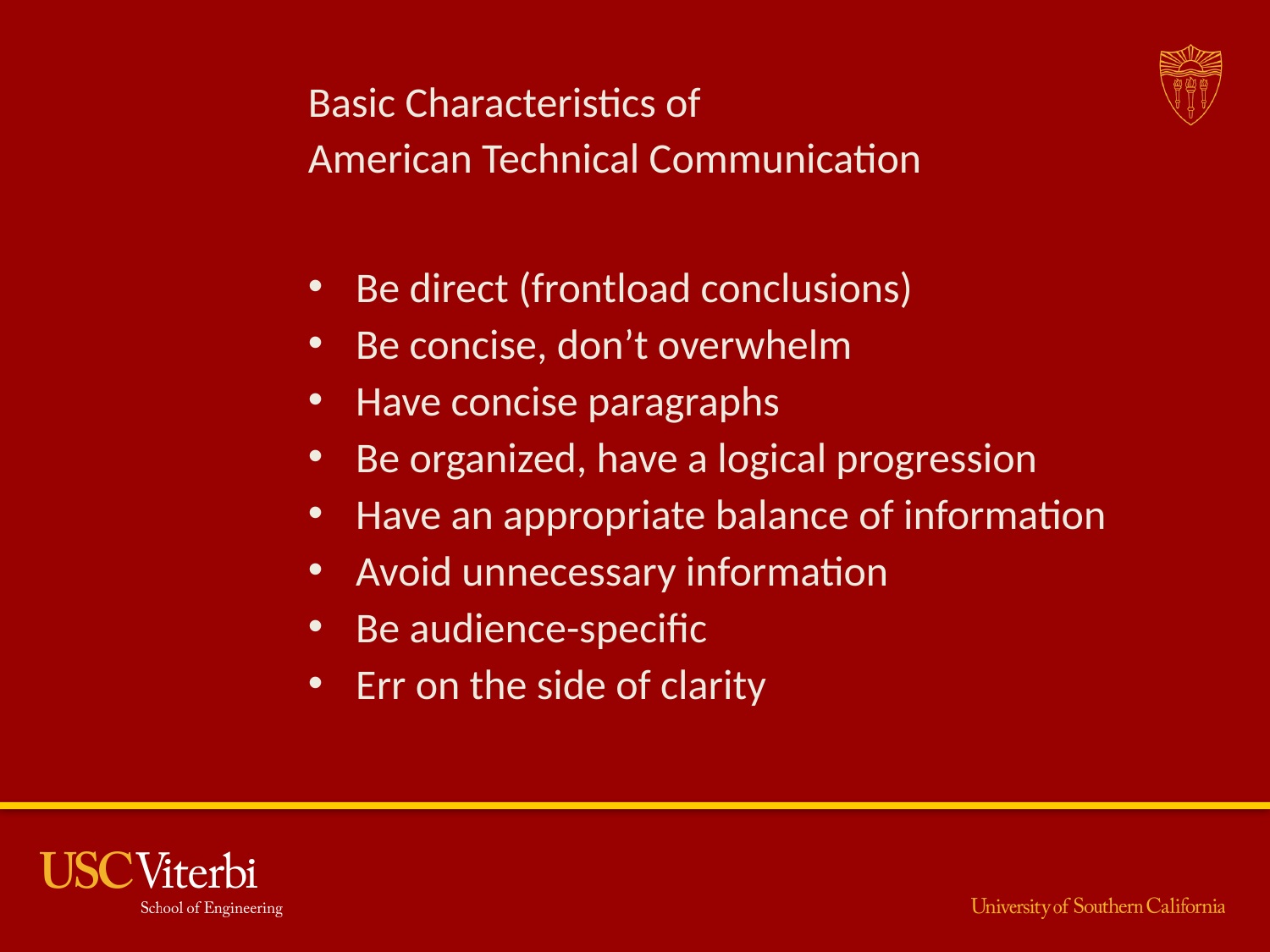

# Basic Characteristics of American Technical Communication
Be direct (frontload conclusions)
Be concise, don’t overwhelm
Have concise paragraphs
Be organized, have a logical progression
Have an appropriate balance of information
Avoid unnecessary information
Be audience-specific
Err on the side of clarity